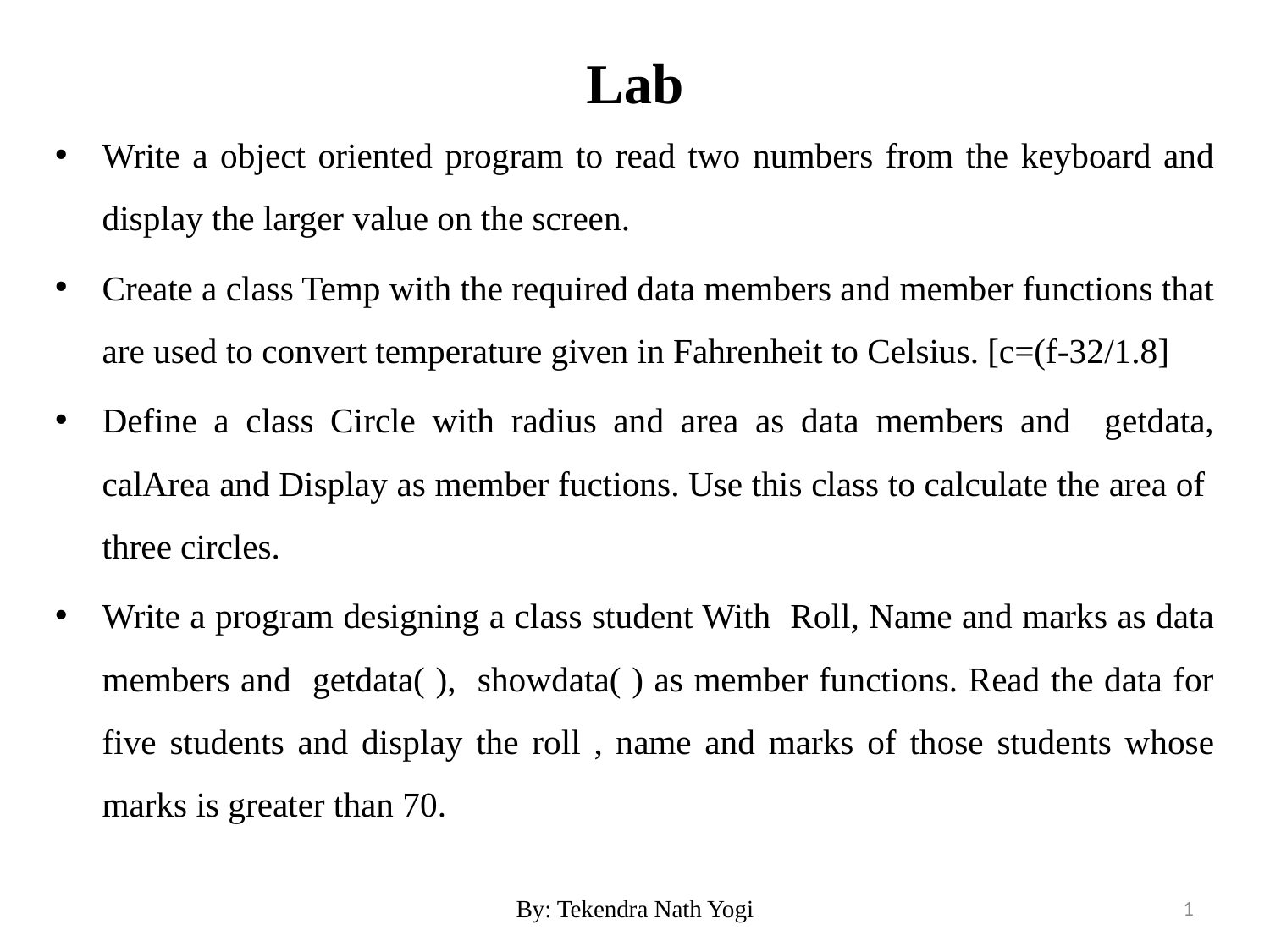

# Lab
Write a object oriented program to read two numbers from the keyboard and display the larger value on the screen.
Create a class Temp with the required data members and member functions that are used to convert temperature given in Fahrenheit to Celsius. [c=(f-32/1.8]
Define a class Circle with radius and area as data members and  getdata, calArea and Display as member fuctions. Use this class to calculate the area of  three circles.
Write a program designing a class student With  Roll, Name and marks as data members and  getdata( ),  showdata( ) as member functions. Read the data for five students and display the roll , name and marks of those students whose marks is greater than 70.

By: Tekendra Nath Yogi
1